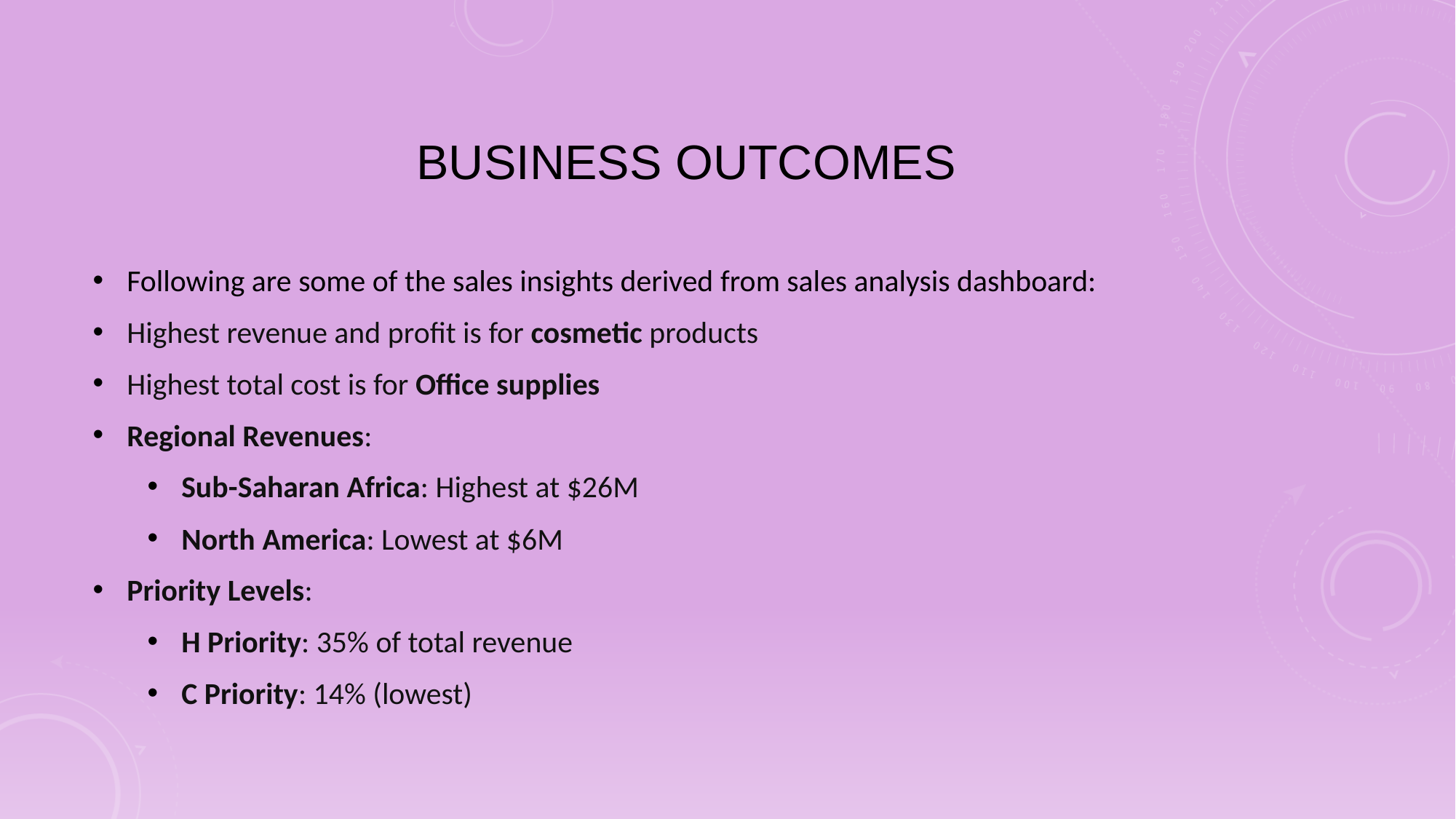

# BUSINESS OUTCOMES
Following are some of the sales insights derived from sales analysis dashboard:
Highest revenue and profit is for cosmetic products
Highest total cost is for Office supplies
Regional Revenues:
Sub-Saharan Africa: Highest at $26M
North America: Lowest at $6M
Priority Levels:
H Priority: 35% of total revenue
C Priority: 14% (lowest)